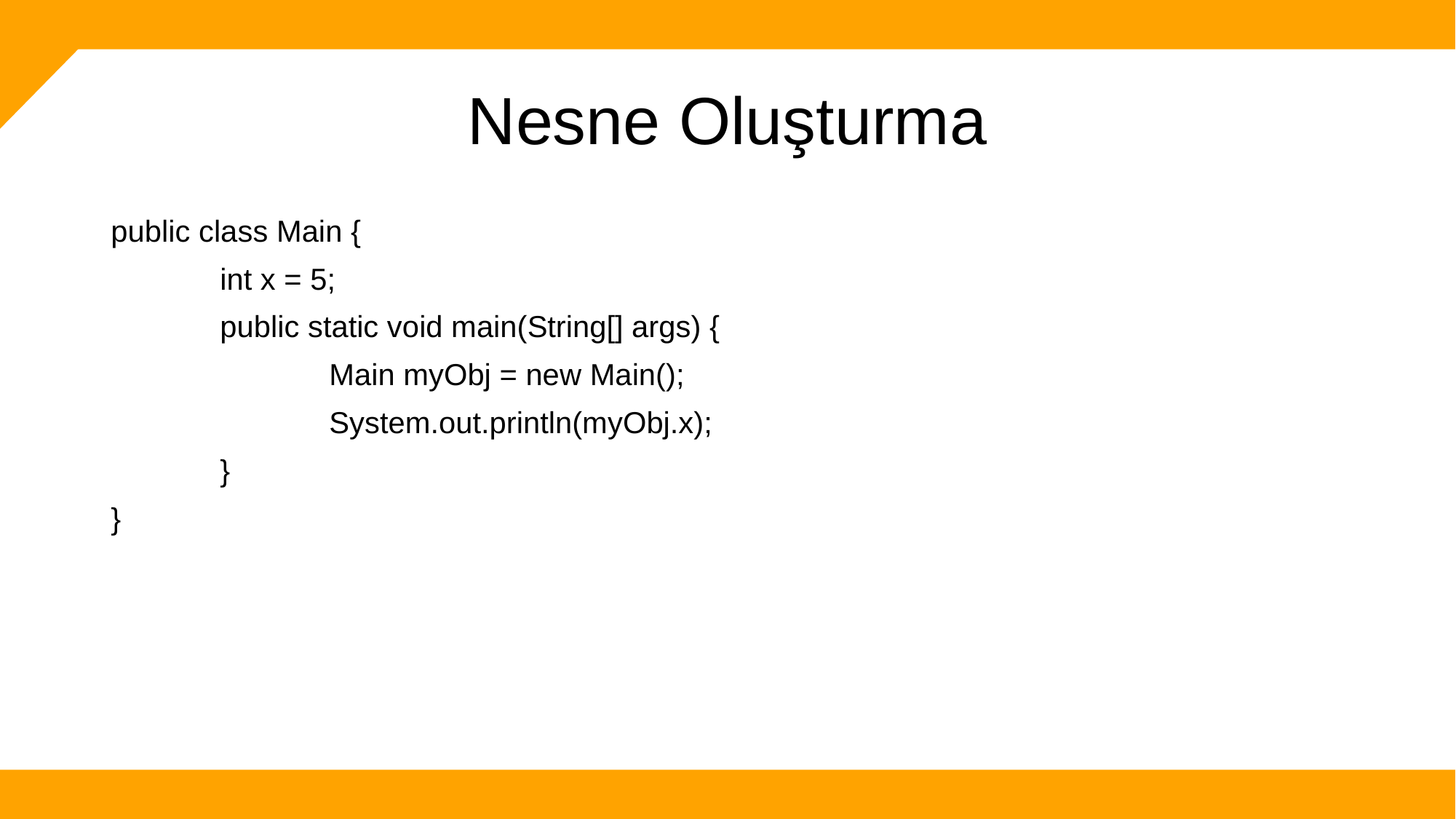

# Nesne Oluşturma
public class Main {
	int x = 5;
	public static void main(String[] args) {
		Main myObj = new Main();
		System.out.println(myObj.x);
	}
}